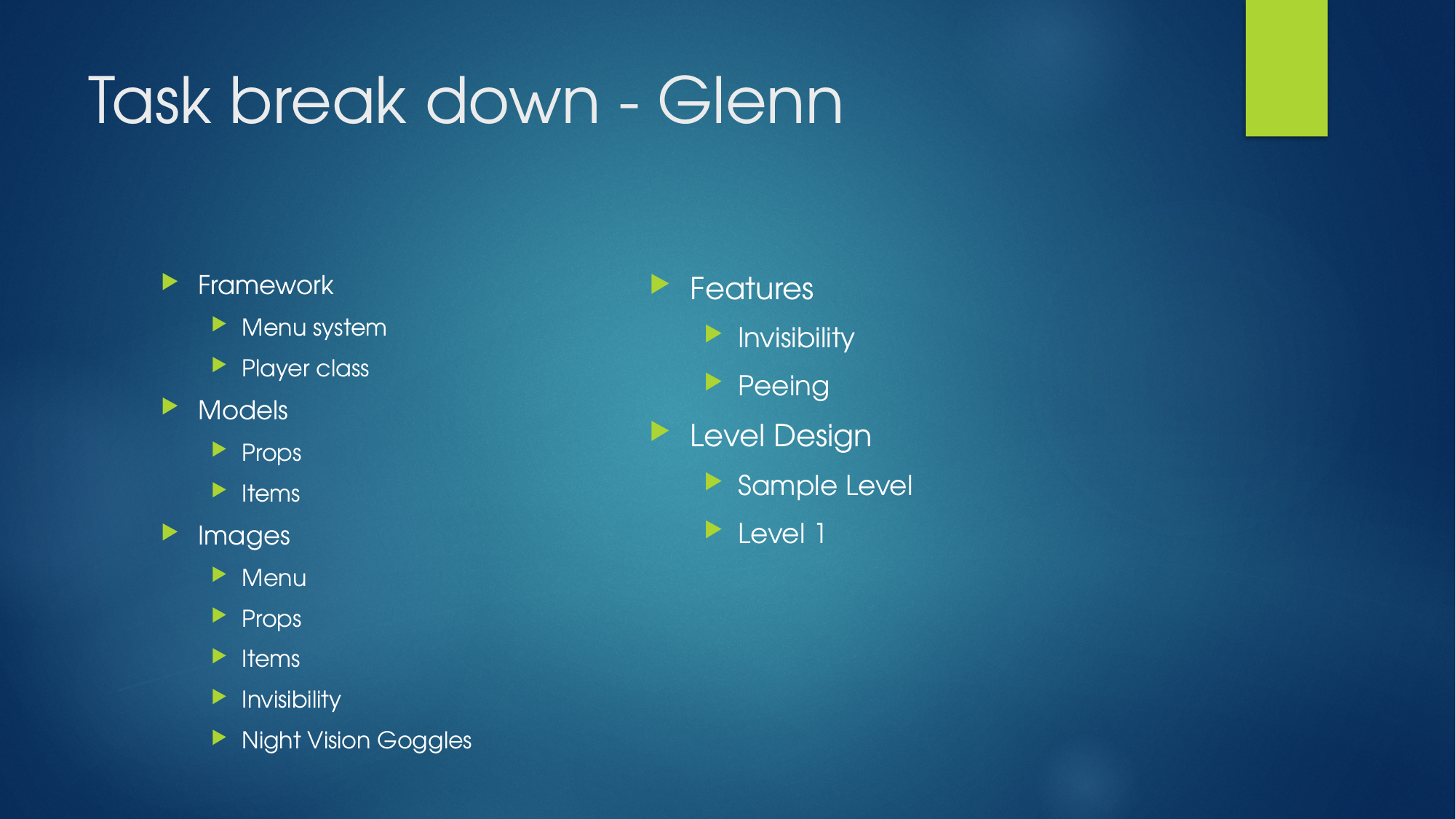

# Task break down - Glenn
Features
Invisibility
Peeing
Level Design
Sample Level
Level 1
Framework
Menu system
Player class
Models
Props
Items
Images
Menu
Props
Items
Invisibility
Night Vision Goggles